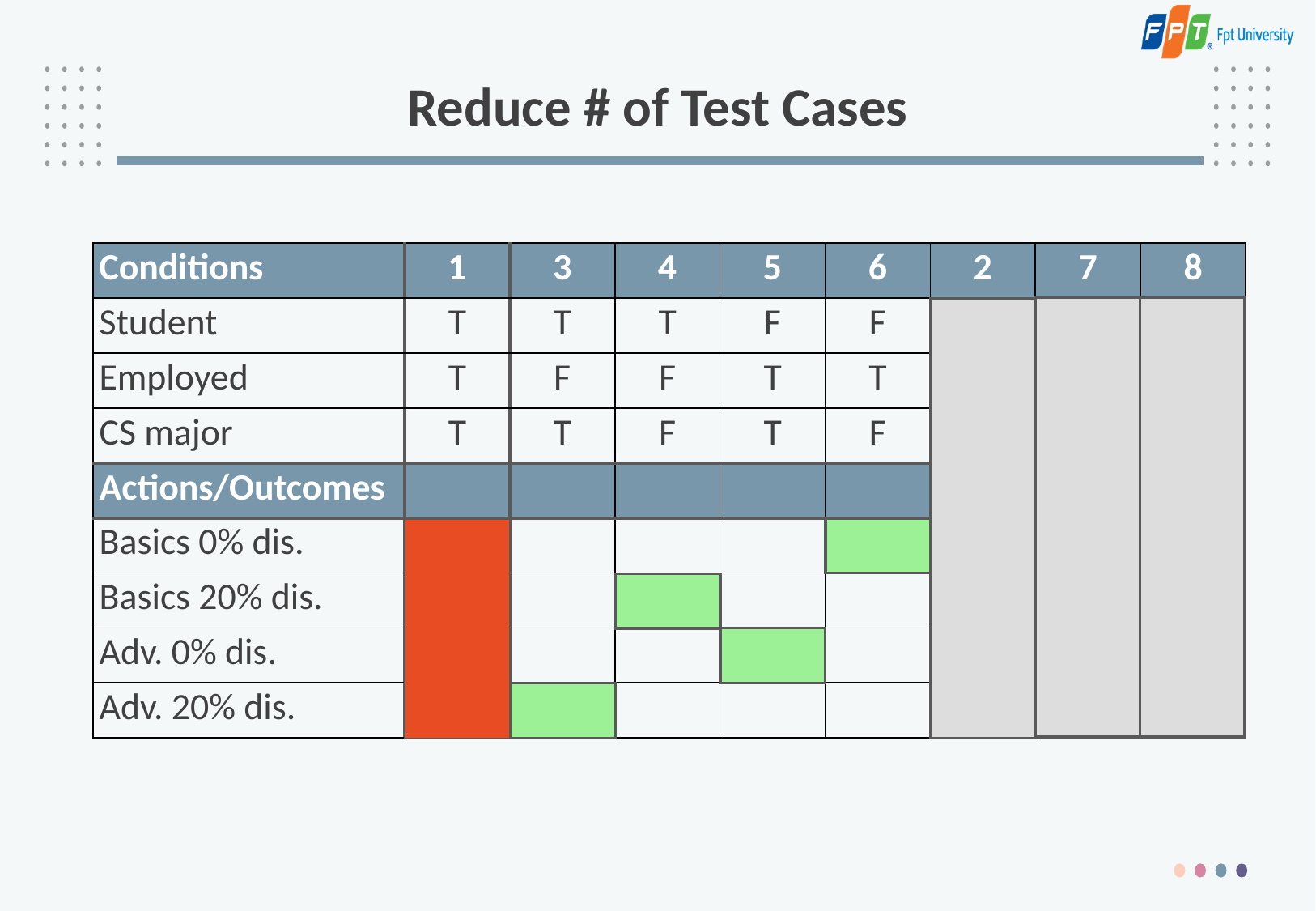

# Reduce # of Test Cases
| Conditions | 1 | 3 | 4 | 5 | 6 | 2 | 7 | 8 |
| --- | --- | --- | --- | --- | --- | --- | --- | --- |
| Student | T | T | T | F | F | T | F | F |
| Employed | T | F | F | T | T | T | F | F |
| CS major | T | T | F | T | F | F | T | F |
| Actions/Outcomes |  |  |  |  |  |  |  |  |
| Basics 0% dis. |  |  |  |  |  |  |  |  |
| Basics 20% dis. |  |  |  |  |  |  |  |  |
| Adv. 0% dis. |  |  |  |  |  |  |  |  |
| Adv. 20% dis. |  |  |  |  |  |  |  |  |